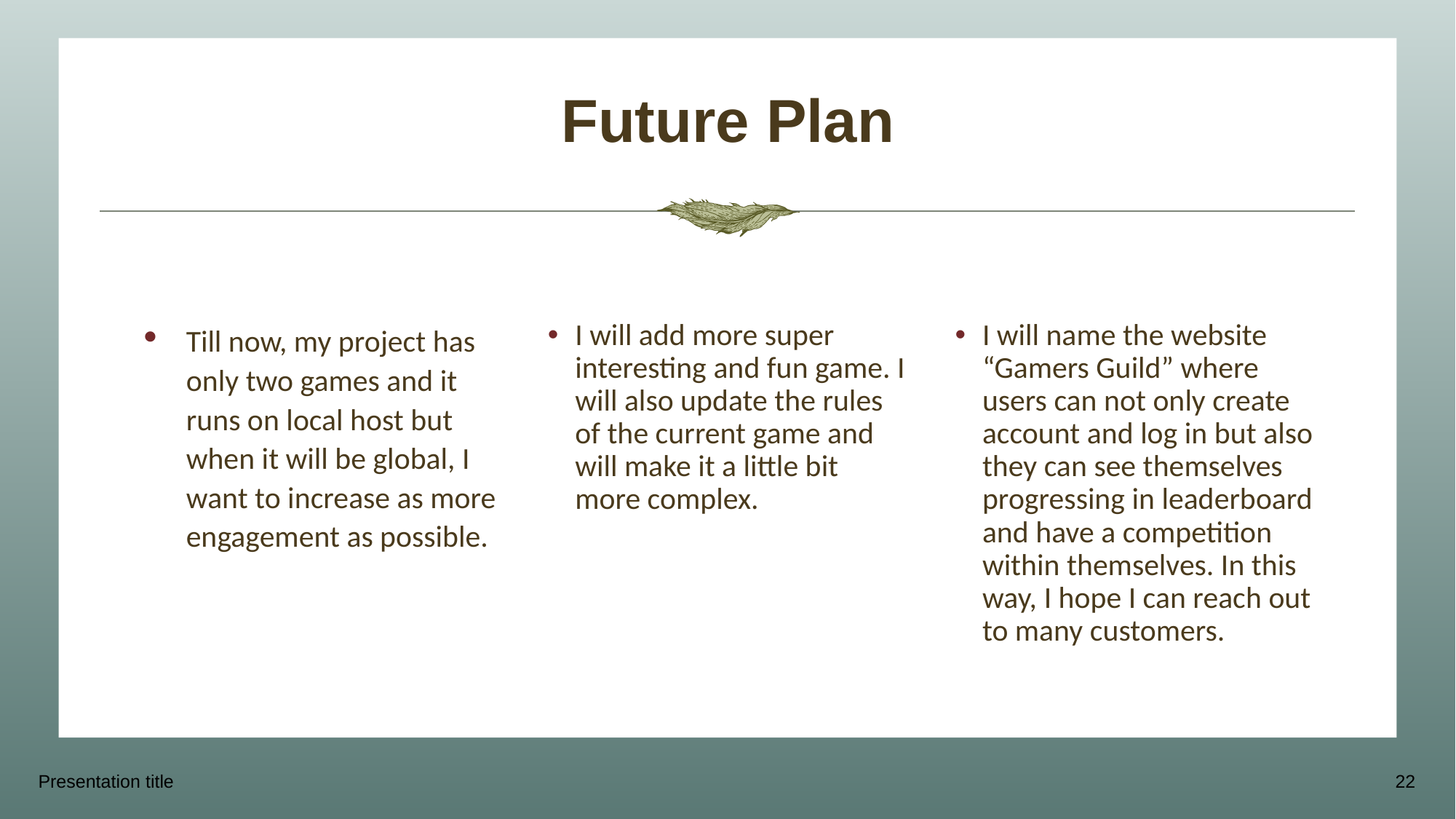

# Future Plan
Till now, my project has only two games and it runs on local host but when it will be global, I want to increase as more engagement as possible.
I will add more super interesting and fun game. I will also update the rules of the current game and will make it a little bit more complex.
I will name the website “Gamers Guild” where users can not only create account and log in but also they can see themselves progressing in leaderboard and have a competition within themselves. In this way, I hope I can reach out to many customers.
Presentation title
22